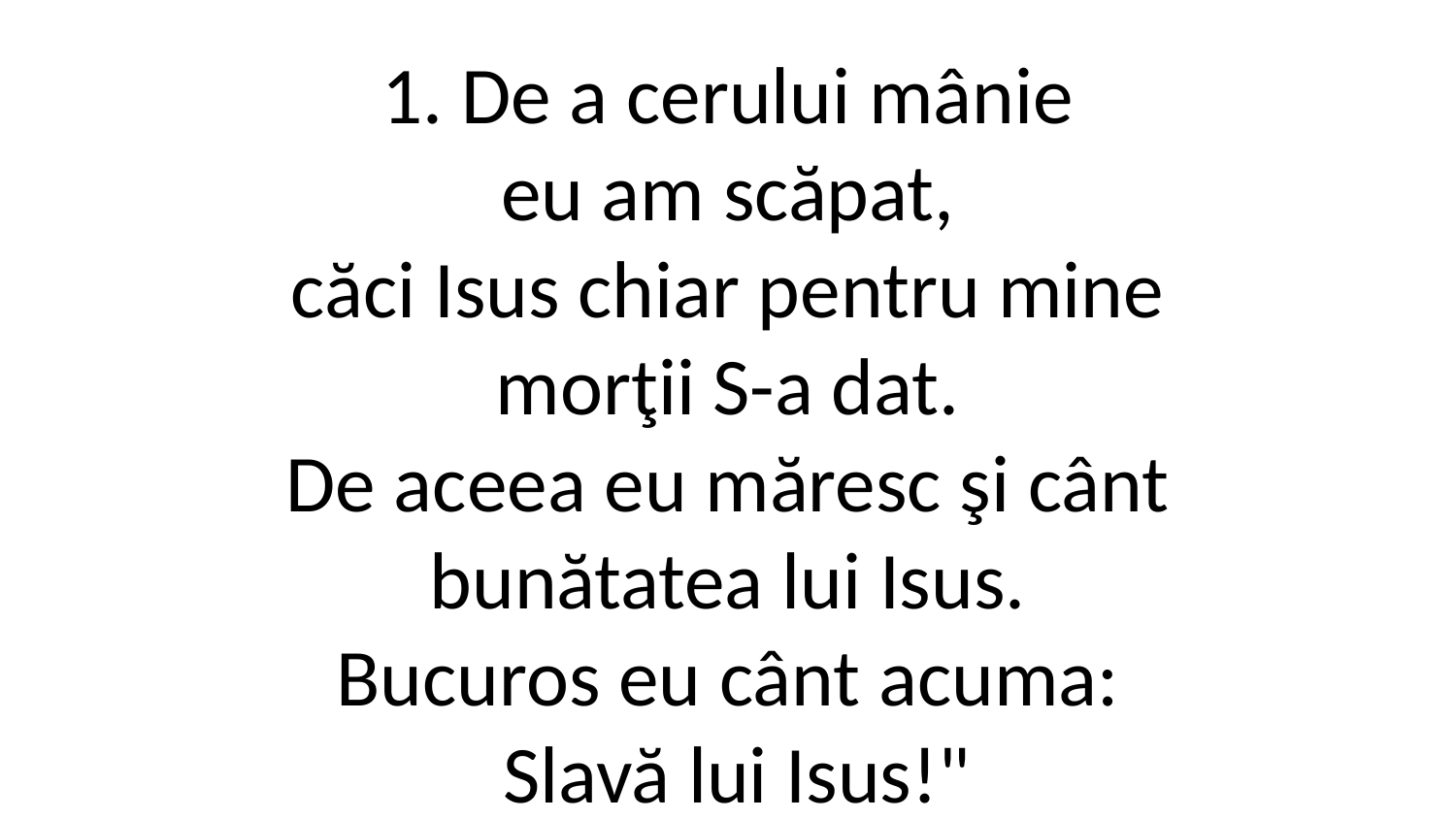

1. De a cerului mânie
eu am scăpat,
căci Isus chiar pentru mine
morţii S-a dat.
De aceea eu măresc şi cânt
bunătatea lui Isus.
Bucuros eu cânt acuma:
 Slavă lui Isus!"